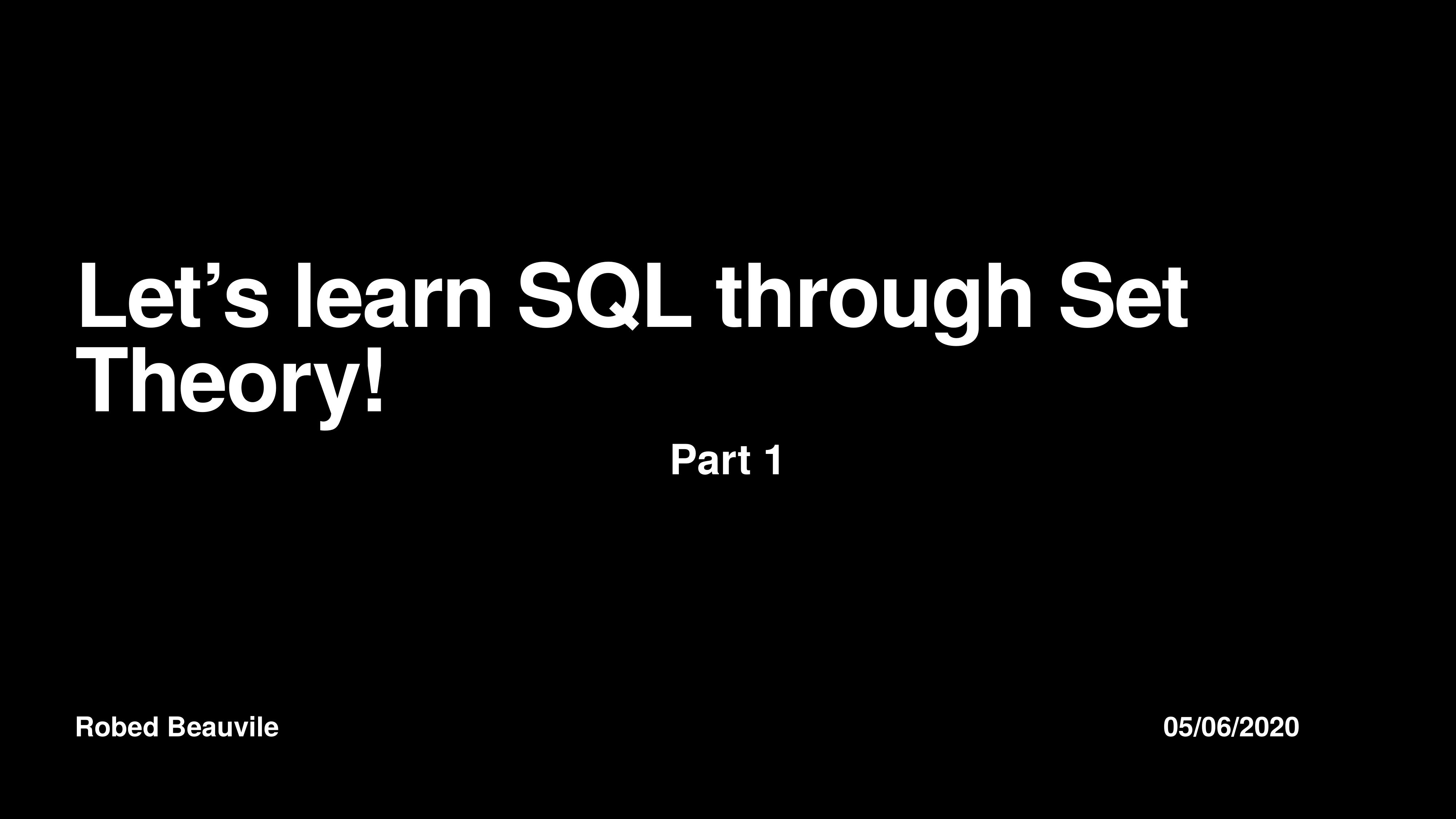

# Let’s learn SQL through Set Theory!
Part 1
Robed Beauvile                                                                                                                     05/06/2020
1